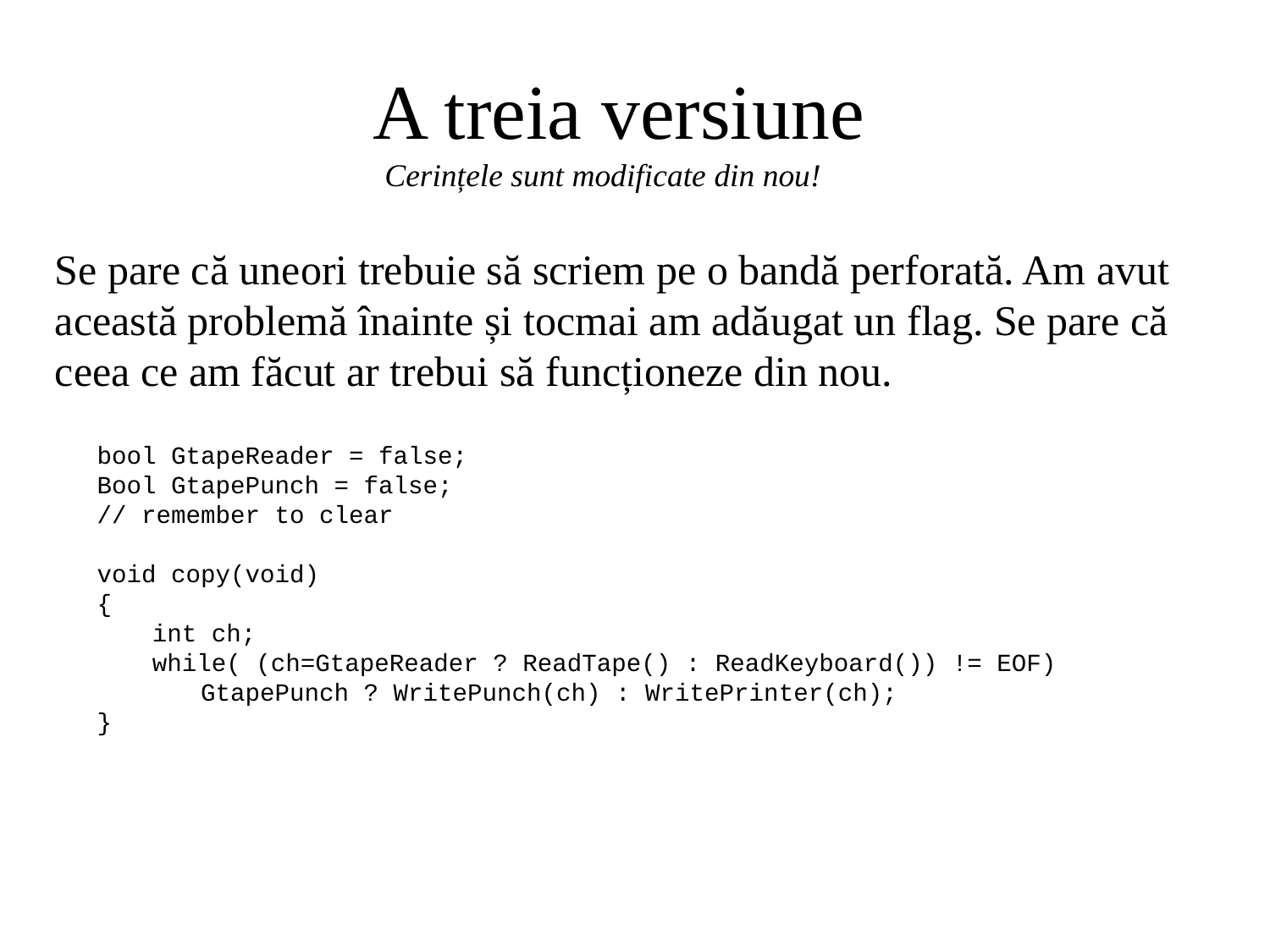

# A treia versiune
Cerințele sunt modificate din nou!
Se pare că uneori trebuie să scriem pe o bandă perforată. Am avut această problemă înainte și tocmai am adăugat un flag. Se pare că ceea ce am făcut ar trebui să funcționeze din nou.
bool GtapeReader = false;
Bool GtapePunch = false;
// remember to clear

void copy(void)
{
	int ch;
	while( (ch=GtapeReader ? ReadTape() : ReadKeyboard()) != EOF)
 		GtapePunch ? WritePunch(ch) : WritePrinter(ch);
}